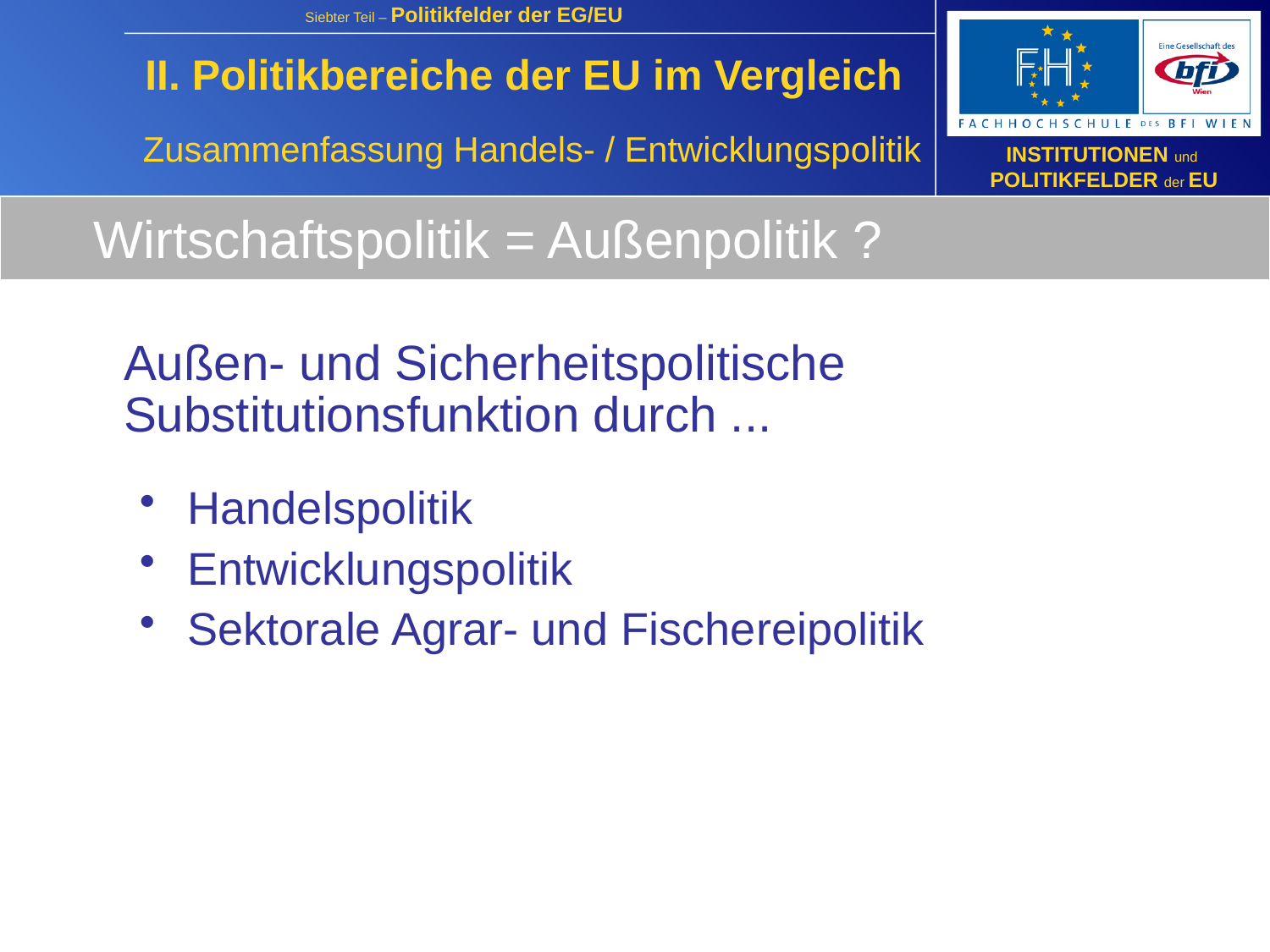

II. Politikbereiche der EU im Vergleich
Zusammenfassung Handels- / Entwicklungspolitik

Wirtschaftspolitik = Außenpolitik ?
	Außen- und Sicherheitspolitische Substitutionsfunktion durch ...
Handelspolitik
Entwicklungspolitik
Sektorale Agrar- und Fischereipolitik